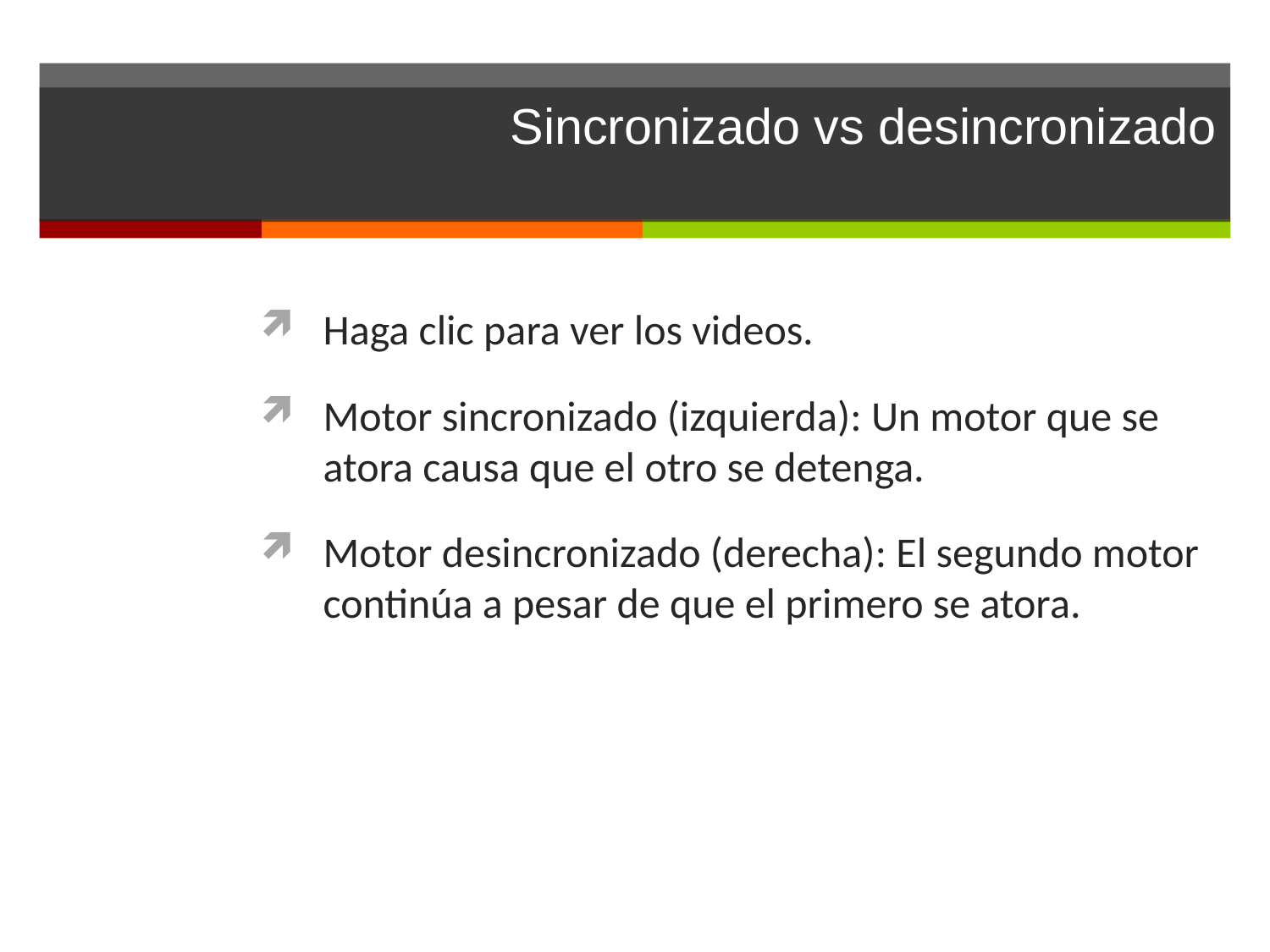

# Sincronizado vs desincronizado
Haga clic para ver los videos.
Motor sincronizado (izquierda): Un motor que se atora causa que el otro se detenga.
Motor desincronizado (derecha): El segundo motor continúa a pesar de que el primero se atora.